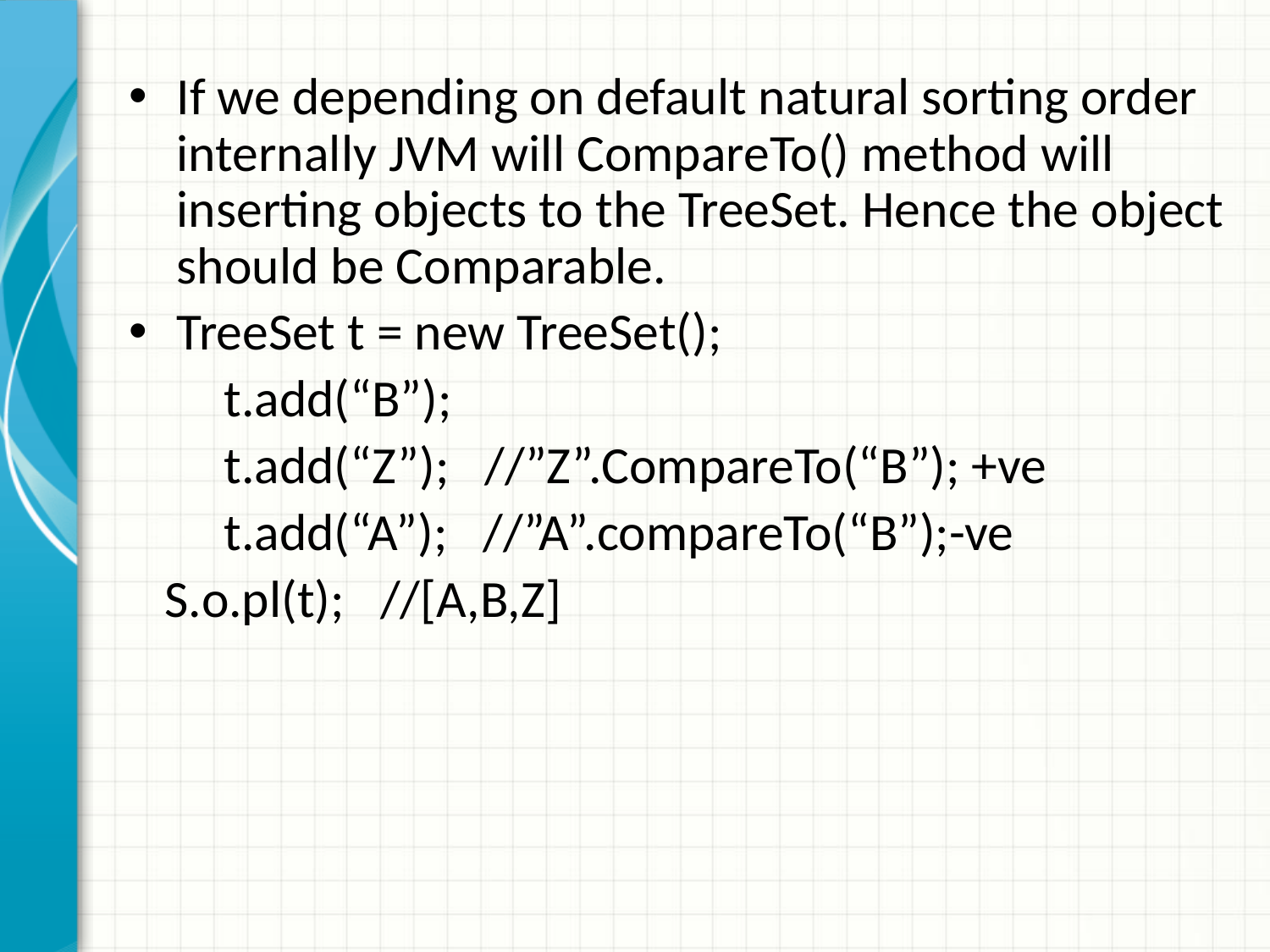

If we depending on default natural sorting order internally JVM will CompareTo() method will inserting objects to the TreeSet. Hence the object should be Comparable.
TreeSet t = new TreeSet();
        t.add(“B”);
        t.add(“Z”);   //”Z”.CompareTo(“B”); +ve
        t.add(“A”);   //”A”.compareTo(“B”);-ve
   S.o.pl(t);   //[A,B,Z]